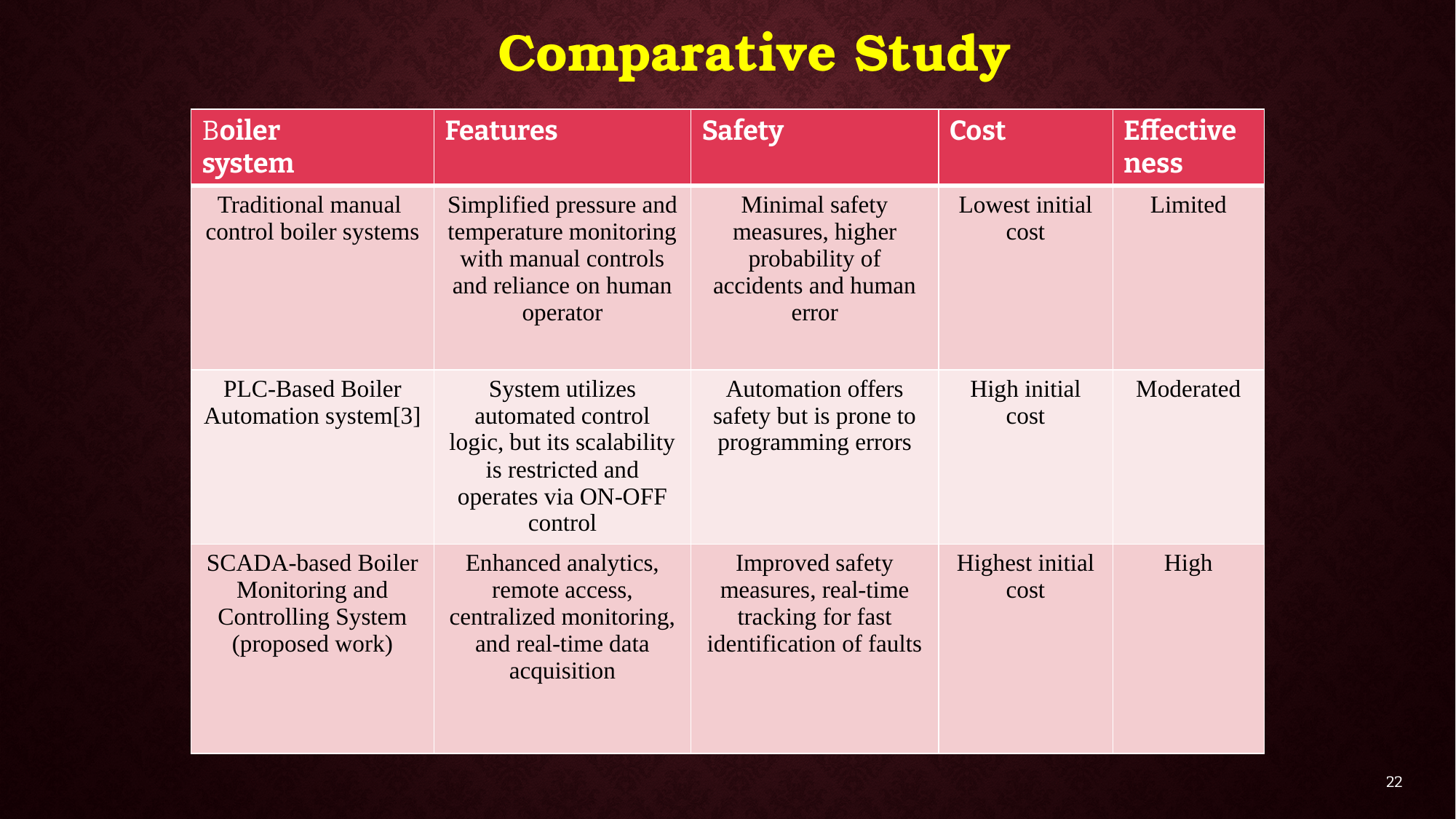

# Comparative Study
| Boiler system | Features | Safety | Cost | Effectiveness |
| --- | --- | --- | --- | --- |
| Traditional manual control boiler systems | Simplified pressure and temperature monitoring with manual controls and reliance on human operator | Minimal safety measures, higher probability of accidents and human error | Lowest initial cost | Limited |
| PLC-Based Boiler Automation system[3] | System utilizes automated control logic, but its scalability is restricted and operates via ON-OFF control | Automation offers safety but is prone to programming errors | High initial cost | Moderated |
| SCADA-based Boiler Monitoring and Controlling System (proposed work) | Enhanced analytics, remote access, centralized monitoring, and real-time data acquisition | Improved safety measures, real-time tracking for fast identification of faults | Highest initial cost | High |
22